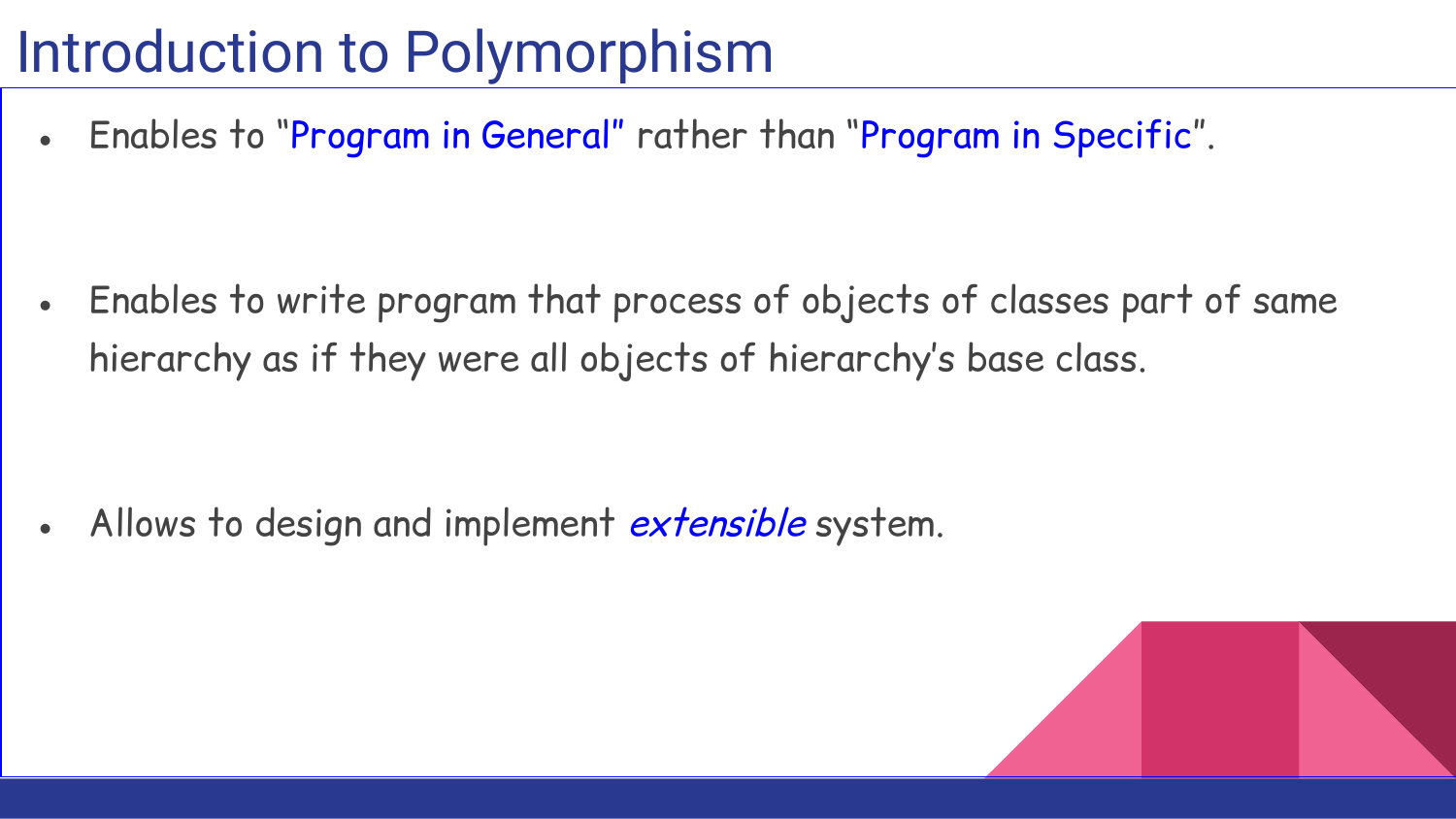

# Introduction to Polymorphism
Enables to “Program in General” rather than “Program in Specific”.

Enables to write program that process of objects of classes part of same hierarchy as if they were all objects of hierarchy’s base class.

Allows to design and implement extensible system.